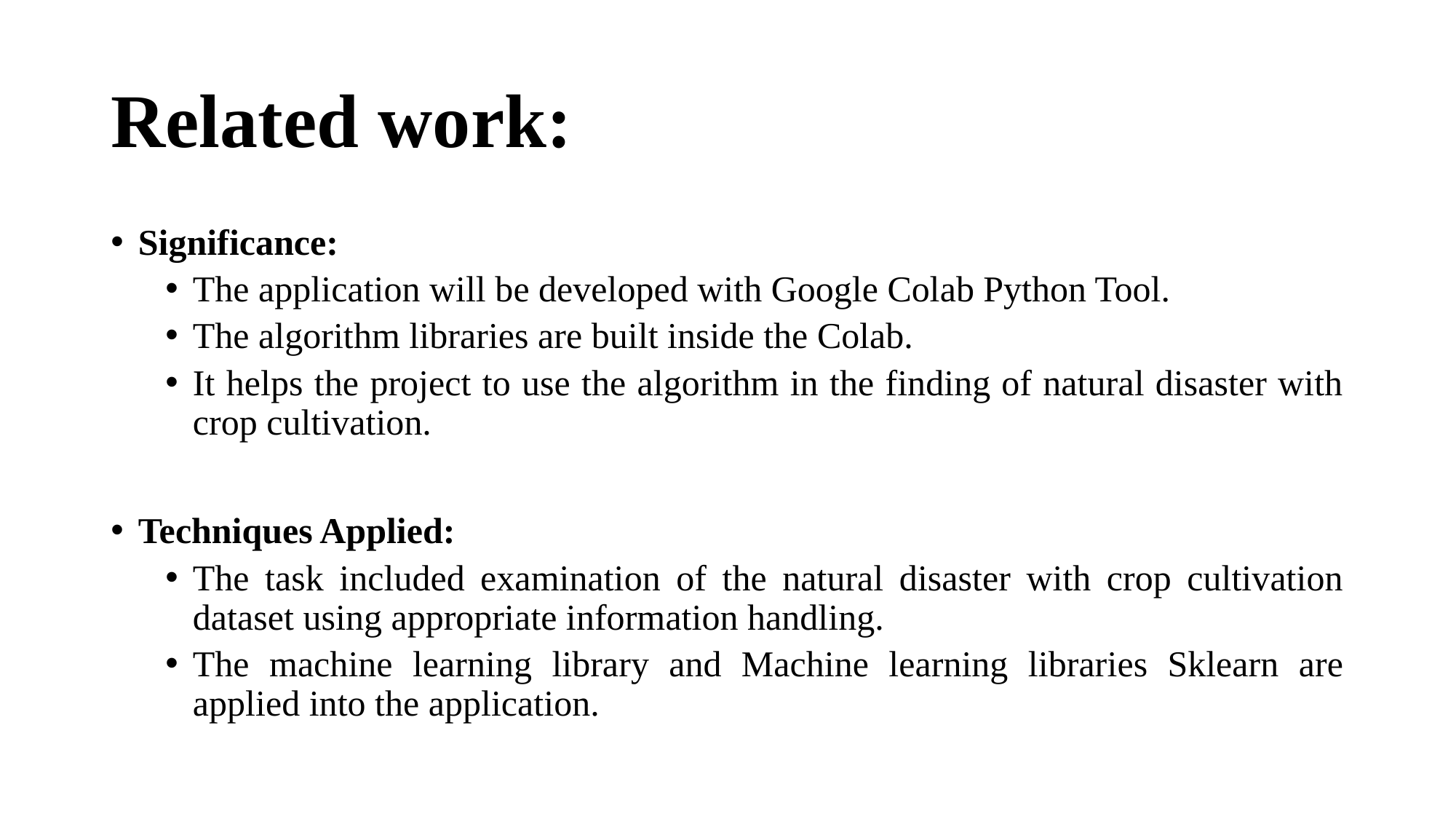

# Related work:
Significance:
The application will be developed with Google Colab Python Tool.
The algorithm libraries are built inside the Colab.
It helps the project to use the algorithm in the finding of natural disaster with crop cultivation.

Techniques Applied:
The task included examination of the natural disaster with crop cultivation dataset using appropriate information handling.
The machine learning library and Machine learning libraries Sklearn are applied into the application.